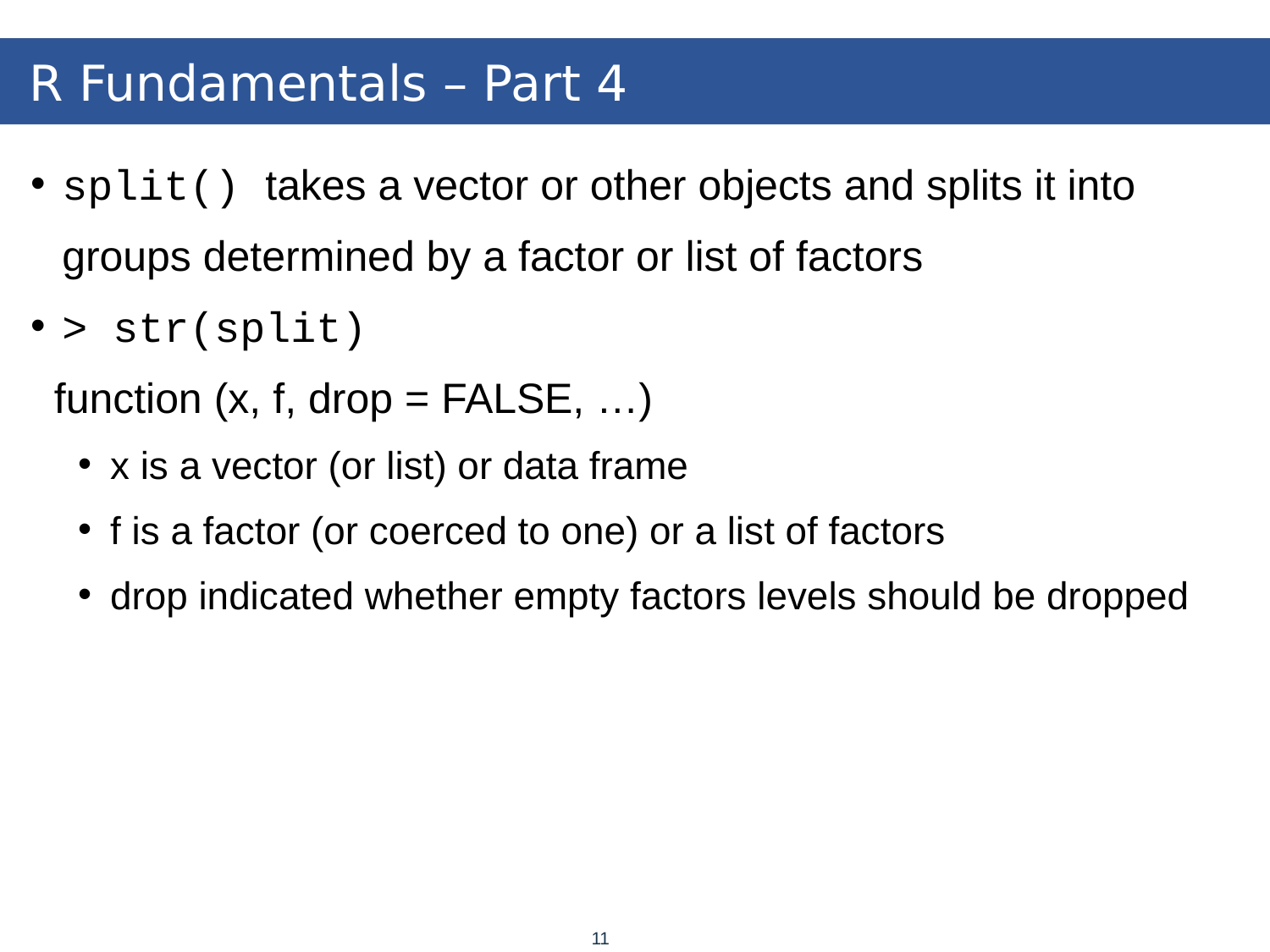

# R Fundamentals – Part 4
split() takes a vector or other objects and splits it into groups determined by a factor or list of factors
> str(split)
  function (x, f, drop = FALSE, …)
x is a vector (or list) or data frame
f is a factor (or coerced to one) or a list of factors
drop indicated whether empty factors levels should be dropped